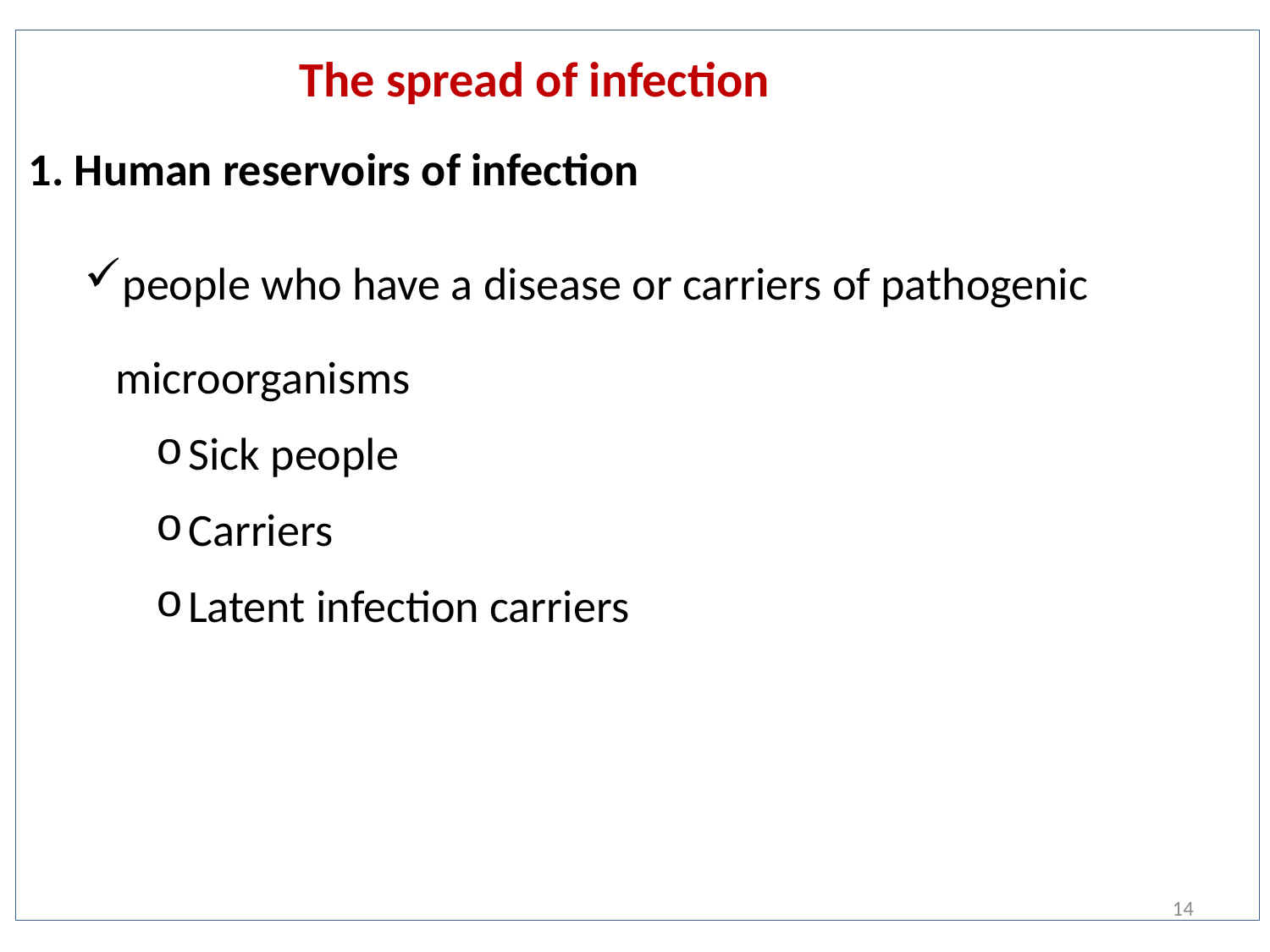

# The spread of infection
 Human reservoirs of infection
people who have a disease or carriers of pathogenic microorganisms
Sick people
Carriers
Latent infection carriers
14